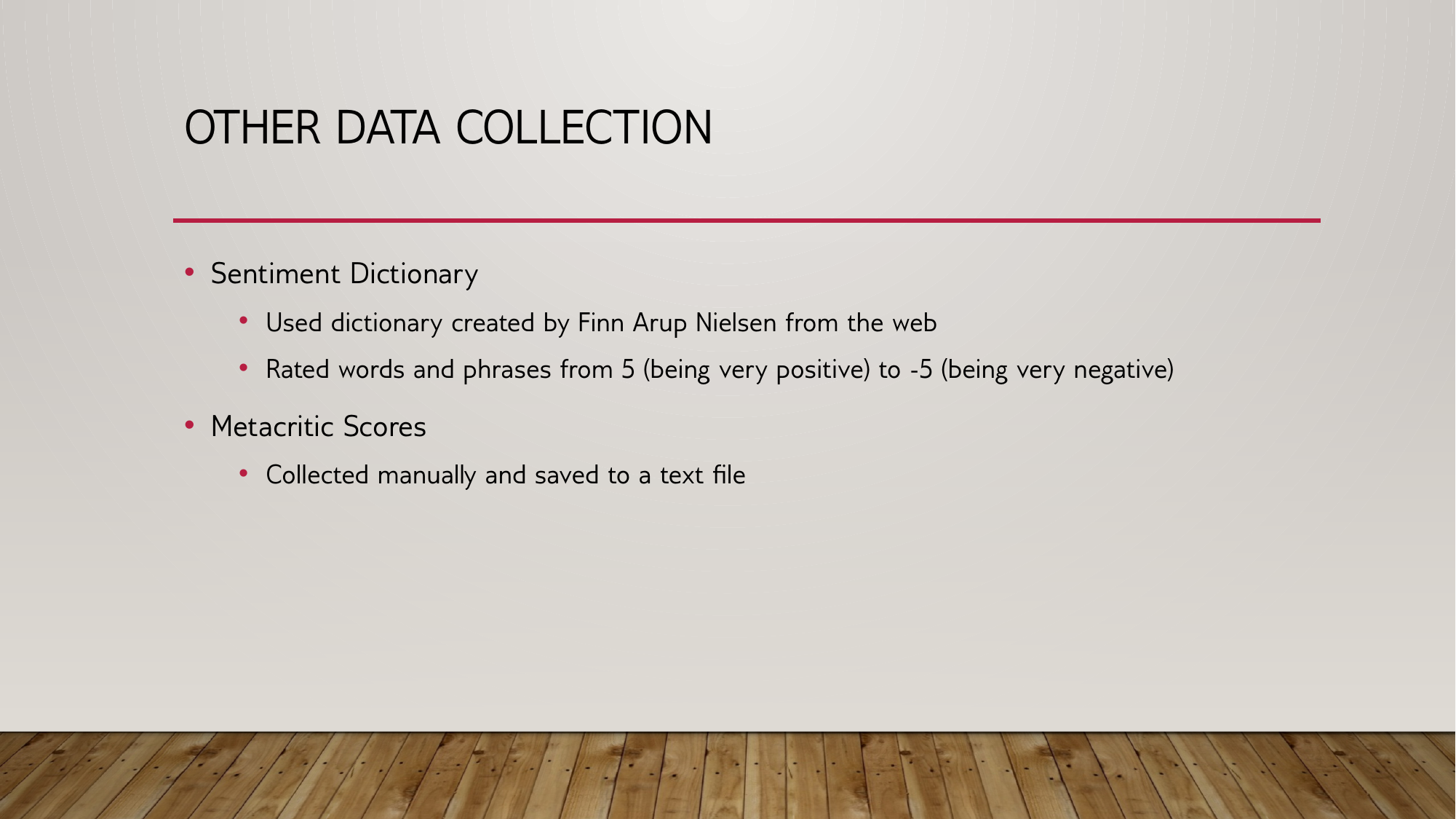

# Other Data Collection
Sentiment Dictionary
Used dictionary created by Finn Arup Nielsen from the web
Rated words and phrases from 5 (being very positive) to -5 (being very negative)
Metacritic Scores
Collected manually and saved to a text file